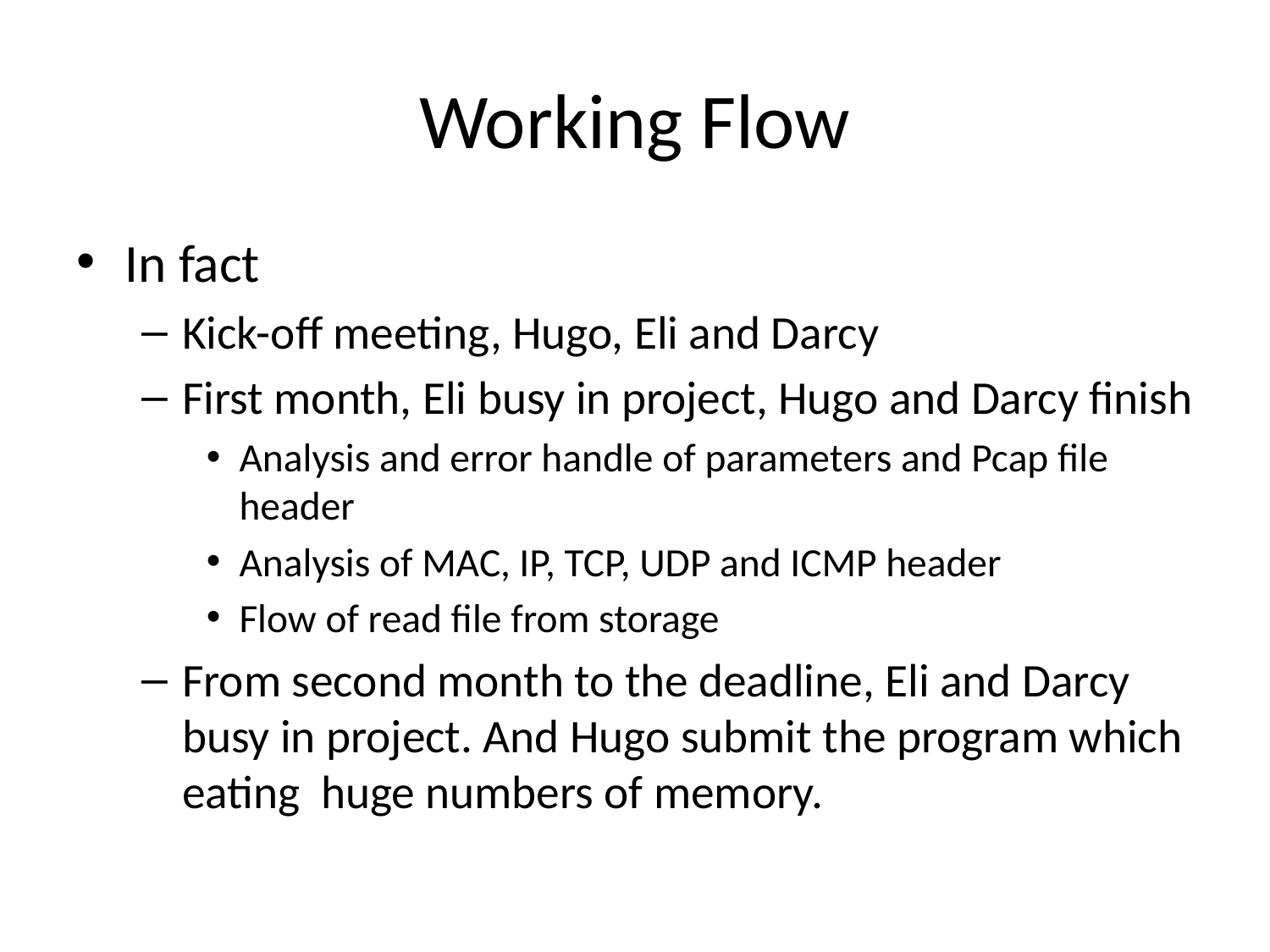

# Working Flow
In fact
Kick-off meeting, Hugo, Eli and Darcy
First month, Eli busy in project, Hugo and Darcy finish
Analysis and error handle of parameters and Pcap file header
Analysis of MAC, IP, TCP, UDP and ICMP header
Flow of read file from storage
From second month to the deadline, Eli and Darcy busy in project. And Hugo submit the program which eating  huge numbers of memory.